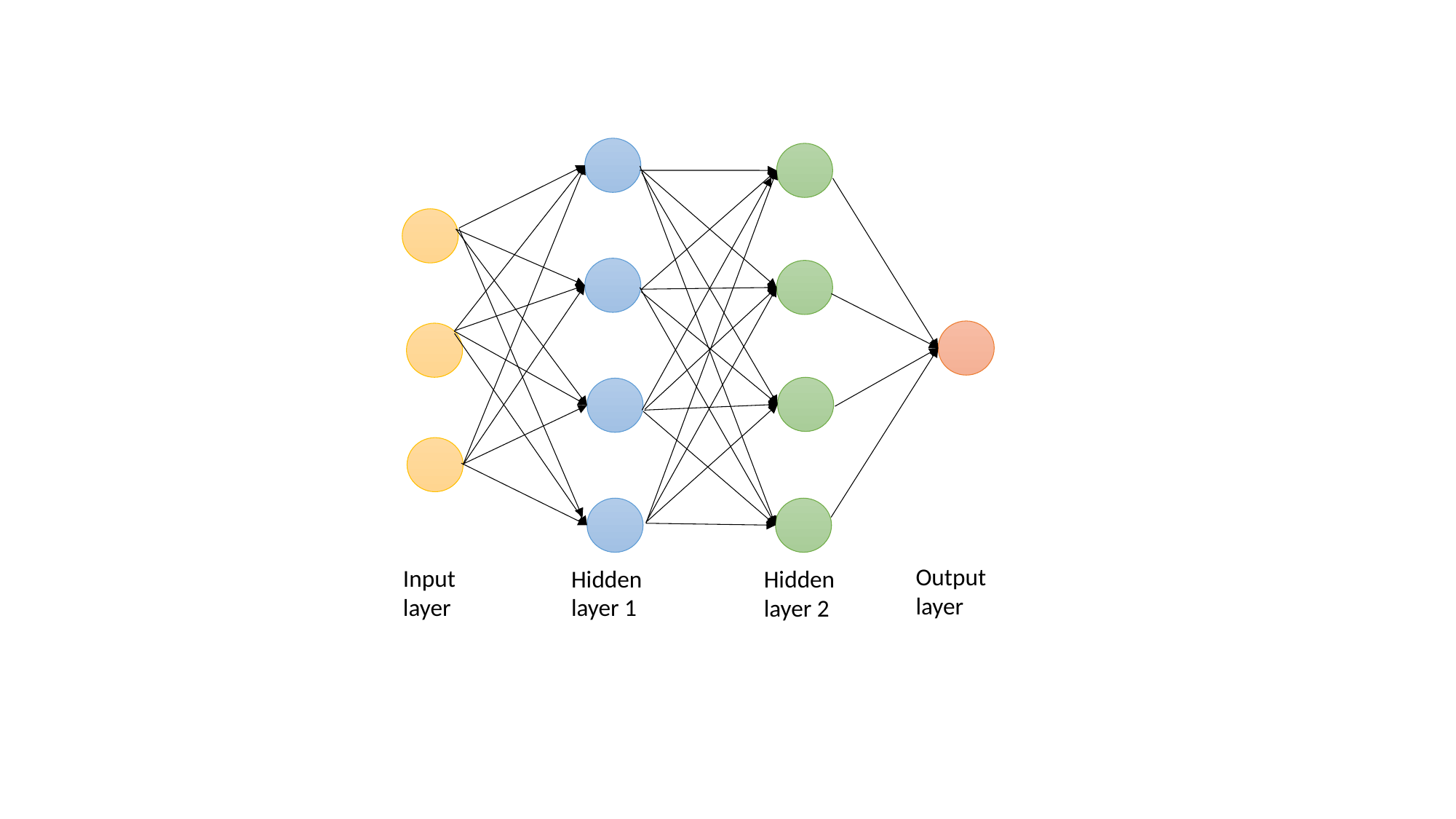

Output
layer
Input layer
Hidden layer 1
Hidden layer 2